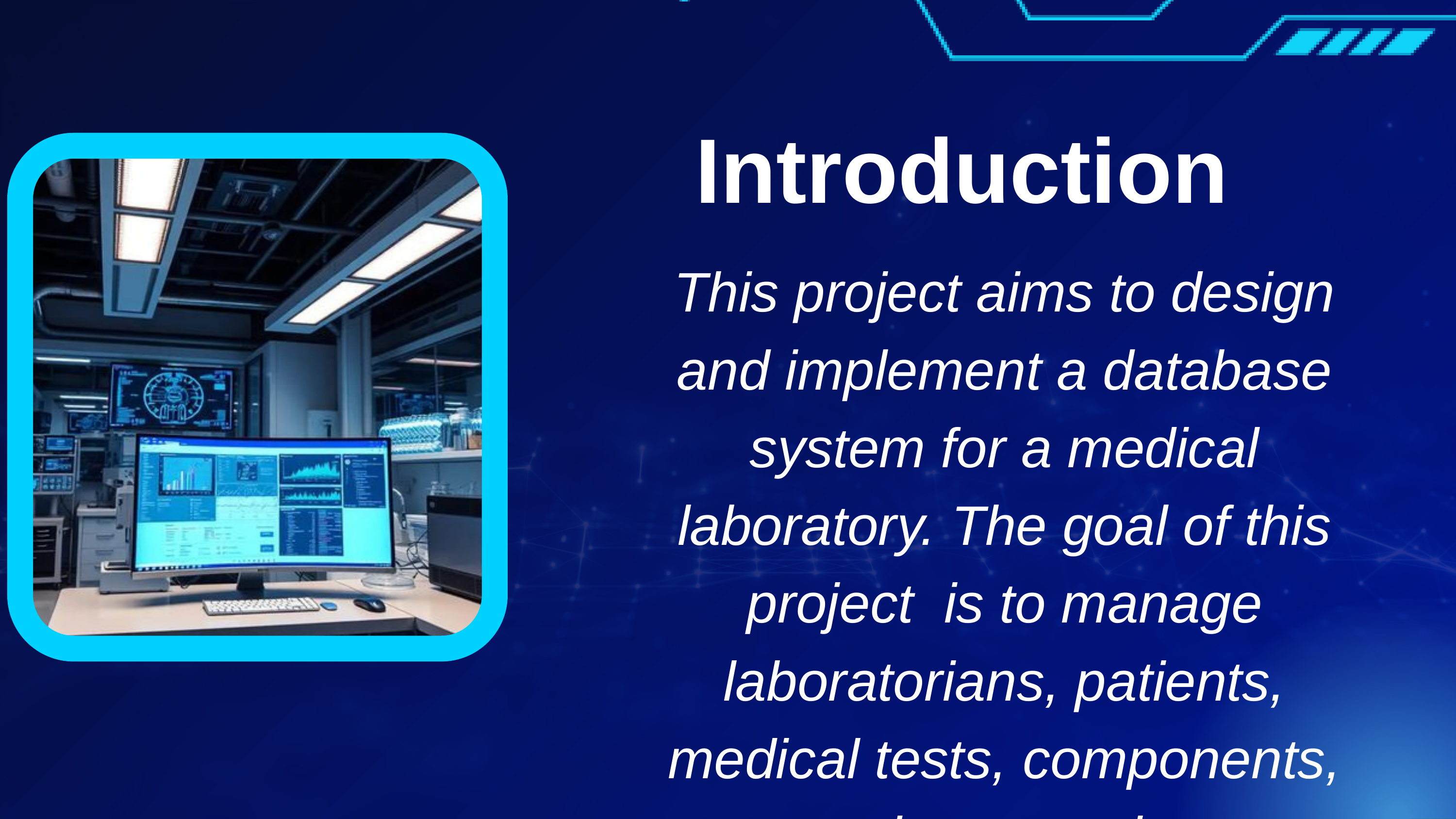

Introduction

This project aims to design and implement a database system for a medical laboratory. The goal of this project  is to manage laboratorians, patients, medical tests, components, and test results